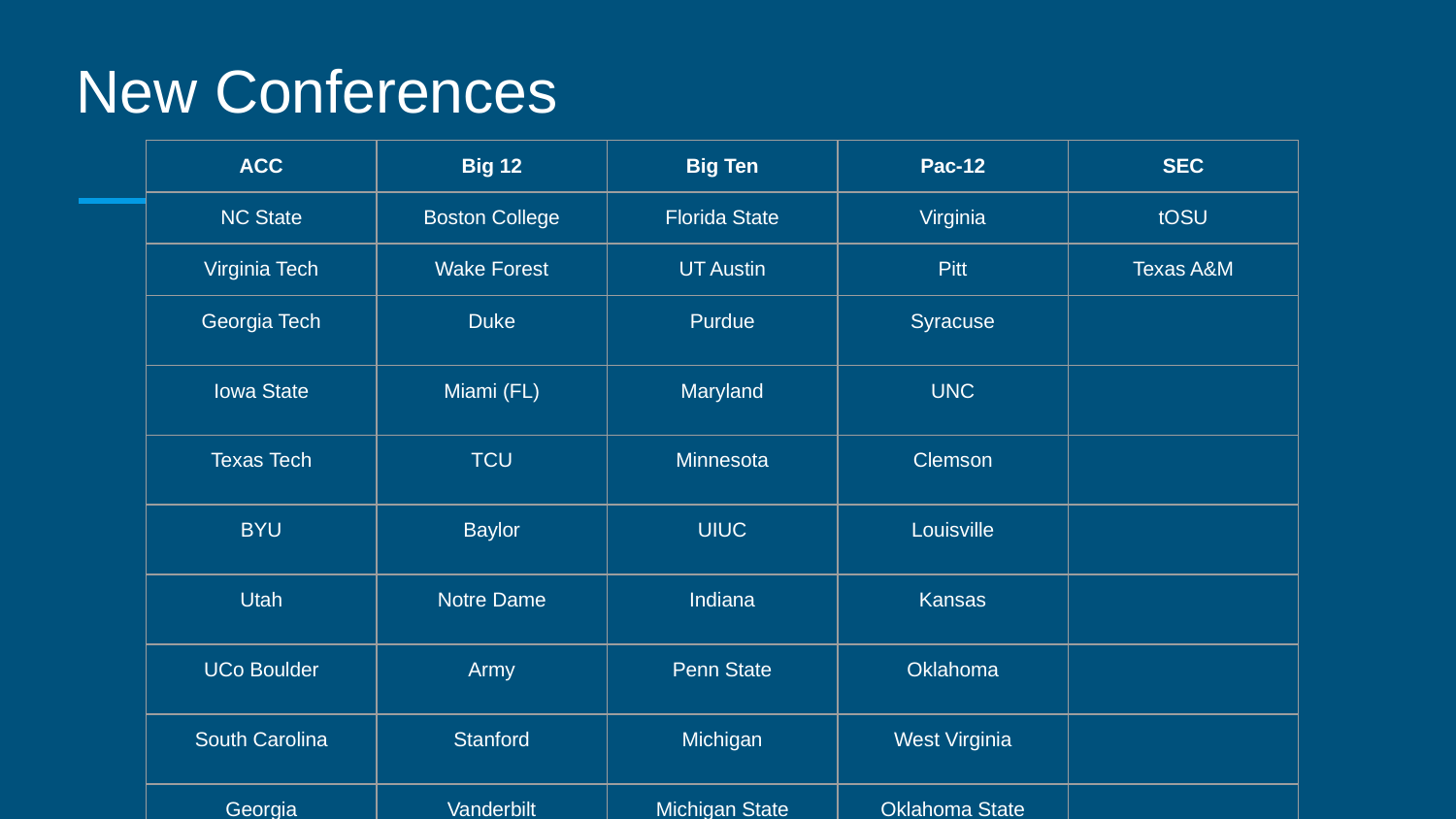

# New Conferences
| ACC | Big 12 | Big Ten | Pac-12 | SEC |
| --- | --- | --- | --- | --- |
| NC State | Boston College | Florida State | Virginia | tOSU |
| Virginia Tech | Wake Forest | UT Austin | Pitt | Texas A&M |
| Georgia Tech | Duke | Purdue | Syracuse |  |
| Iowa State | Miami (FL) | Maryland | UNC |  |
| Texas Tech | TCU | Minnesota | Clemson |  |
| BYU | Baylor | UIUC | Louisville |  |
| Utah | Notre Dame | Indiana | Kansas |  |
| UCo Boulder | Army | Penn State | Oklahoma |  |
| South Carolina | Stanford | Michigan | West Virginia |  |
| Georgia | Vanderbilt | Michigan State | Oklahoma State |  |
| Alabama |  | ... | ... |  |